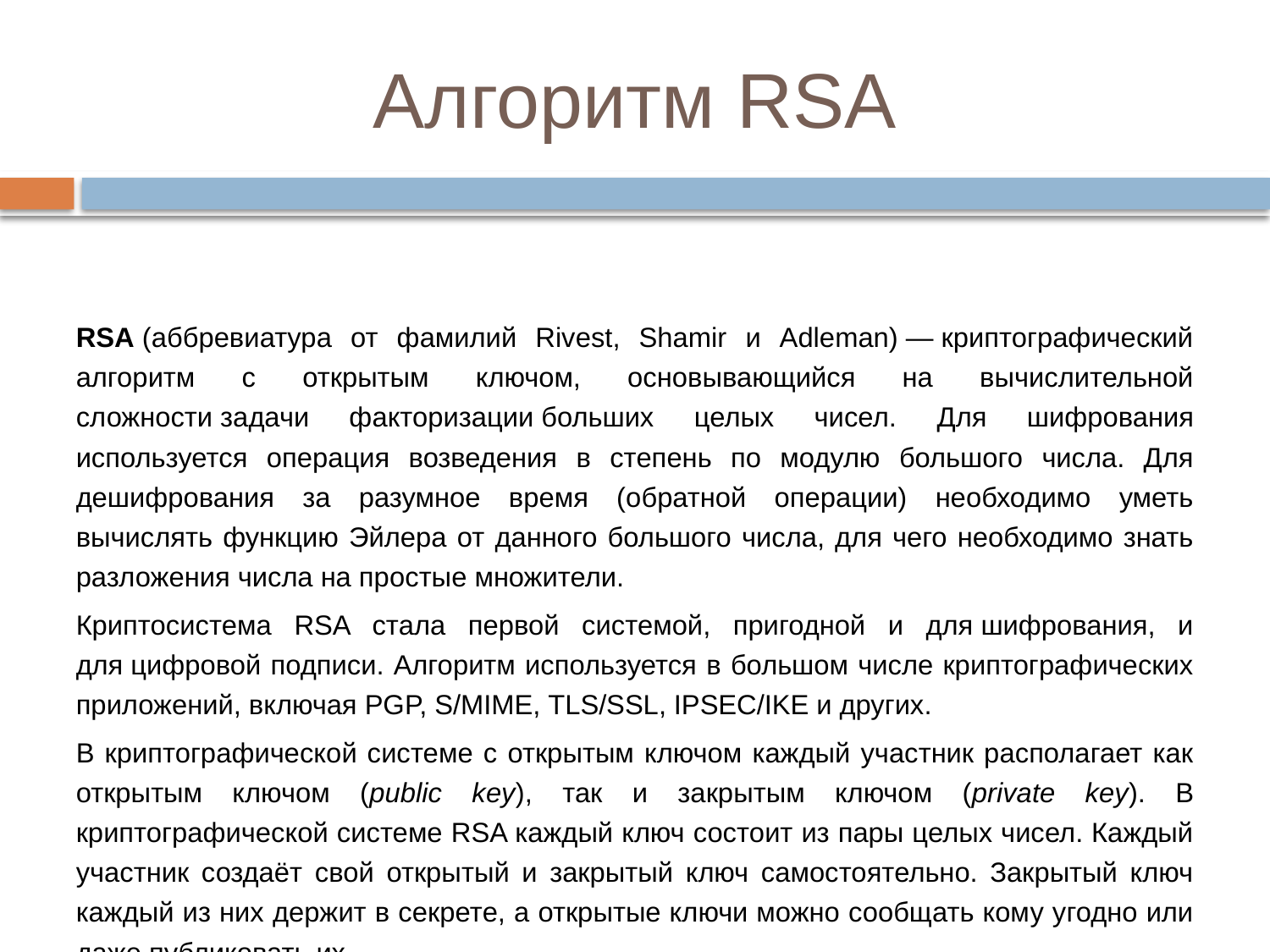

# Алгоритм RSA
RSA (аббревиатура от фамилий Rivest, Shamir и Adleman) — криптографический алгоритм с открытым ключом, основывающийся на вычислительной сложности задачи факторизации больших целых чисел. Для шифрования используется операция возведения в степень по модулю большого числа. Для дешифрования за разумное время (обратной операции) необходимо уметь вычислять функцию Эйлера от данного большого числа, для чего необходимо знать разложения числа на простые множители.
Криптосистема RSA стала первой системой, пригодной и для шифрования, и для цифровой подписи. Алгоритм используется в большом числе криптографических приложений, включая PGP, S/MIME, TLS/SSL, IPSEC/IKE и других.
В криптографической системе с открытым ключом каждый участник располагает как открытым ключом (public key), так и закрытым ключом (private key). В криптографической системе RSA каждый ключ состоит из пары целых чисел. Каждый участник создаёт свой открытый и закрытый ключ самостоятельно. Закрытый ключ каждый из них держит в секрете, а открытые ключи можно сообщать кому угодно или даже публиковать их.